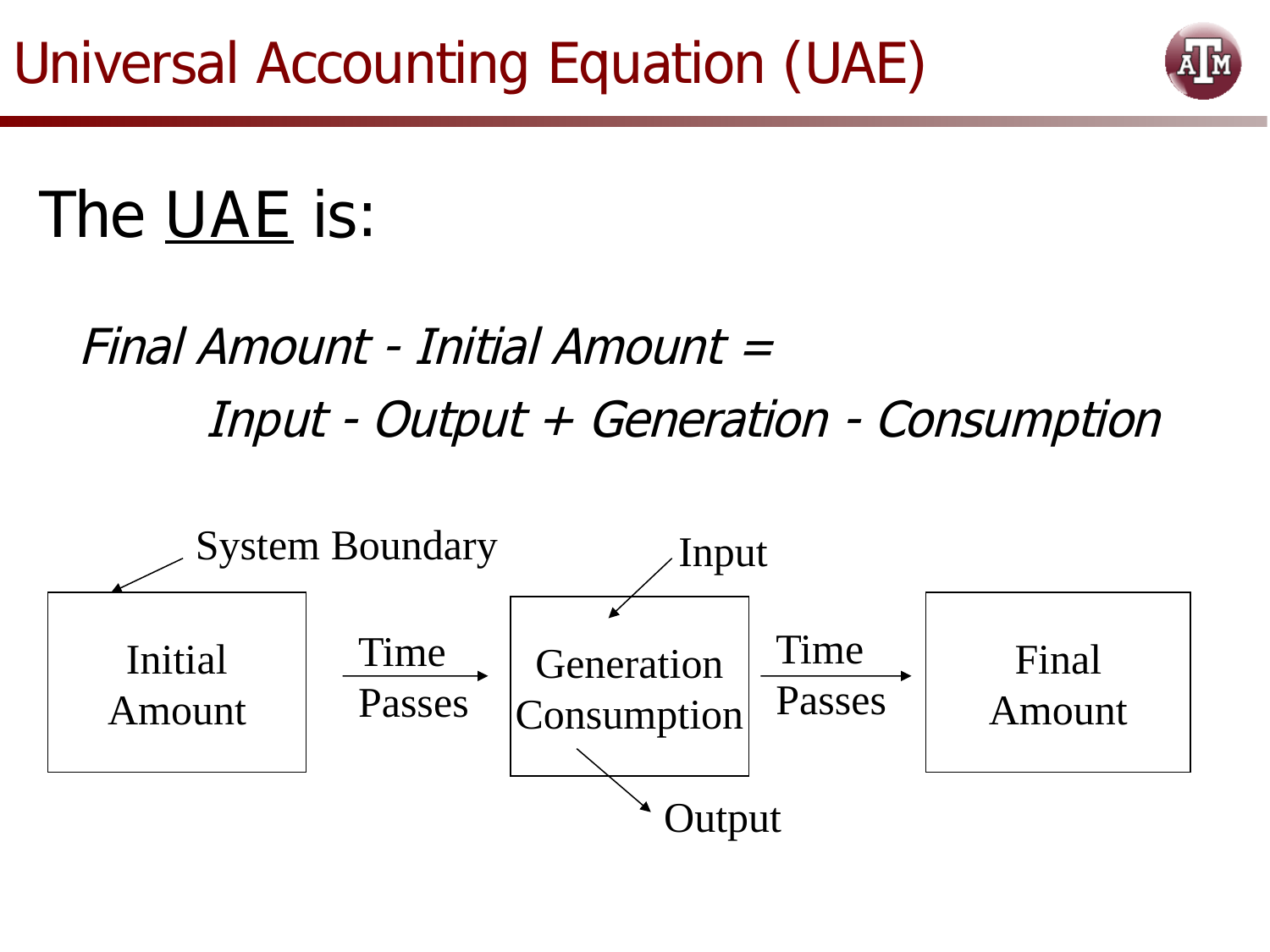

# Universal Accounting Equation (UAE)
The UAE is:

	Final Amount - Initial Amount =
		Input - Output + Generation - Consumption
System Boundary
Input

Initial
Amount
Final
Amount
Generation
Consumption
Time
Passes
Time
Passes

Output